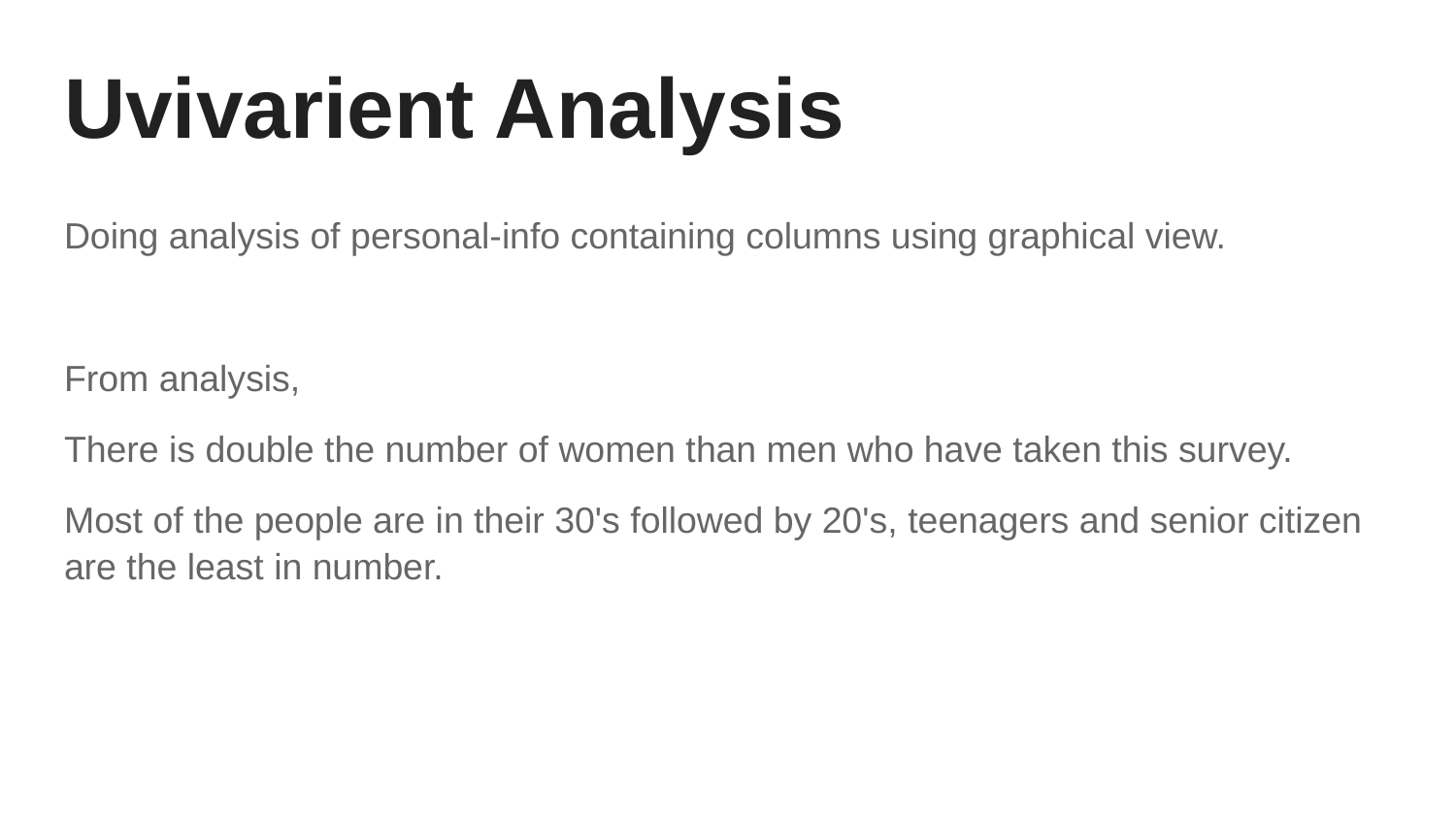

# Uvivarient Analysis
Doing analysis of personal-info containing columns using graphical view.

From analysis,
There is double the number of women than men who have taken this survey.
Most of the people are in their 30's followed by 20's, teenagers and senior citizen are the least in number.